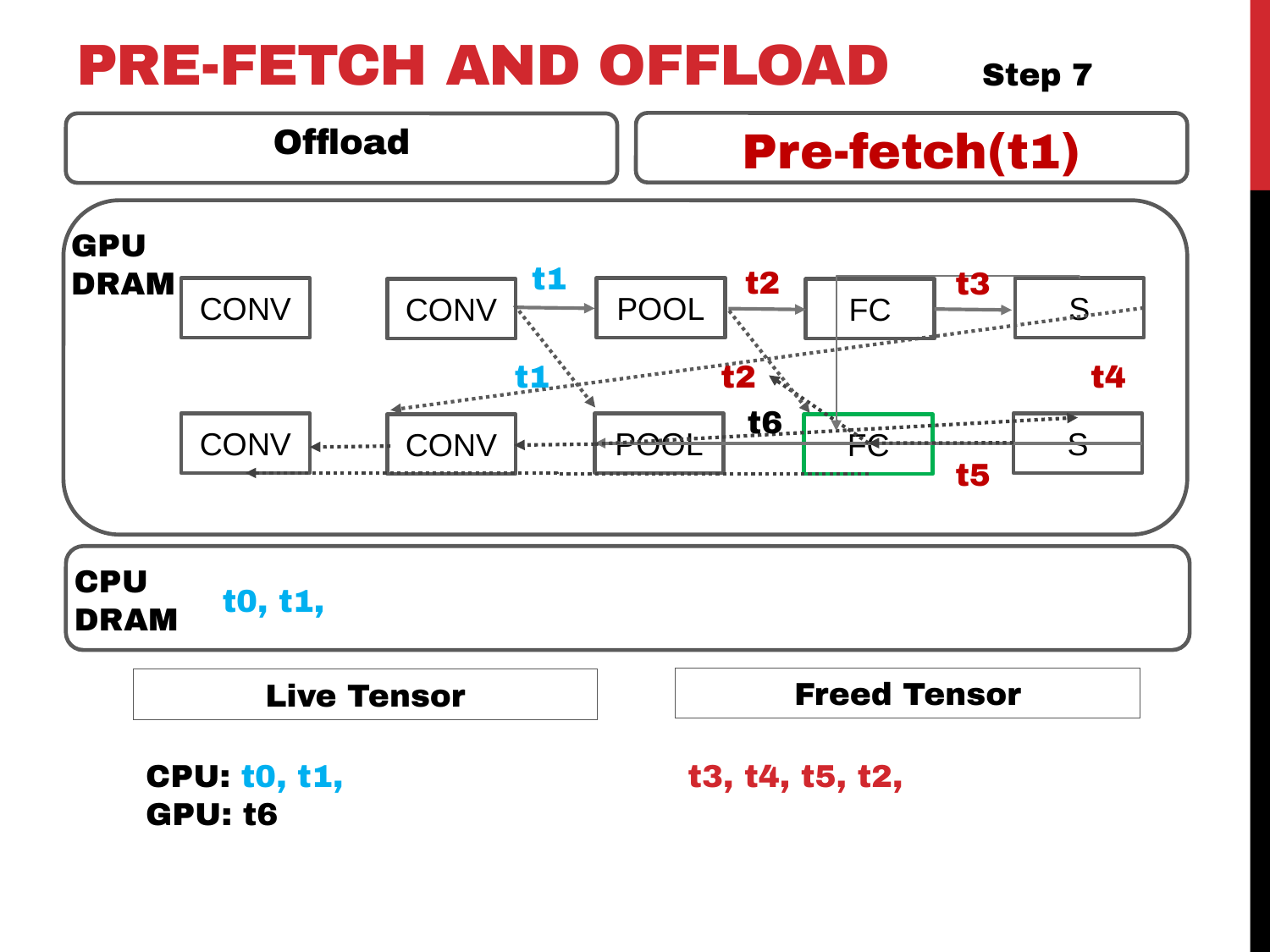

# Pre-fetch and offload
Step 7
Pre-fetch(t1)

Offload

GPU
DRAM
t1
t2
t3

CONV

POOL

S

CONV

FC
t2

POOL

S

CONV

FC

CONV
t1
t4
t6
t5

CPU
DRAM
t0, t1,
Freed Tensor
Live Tensor
CPU: t0, t1,
GPU: t6
t3, t4, t5, t2,